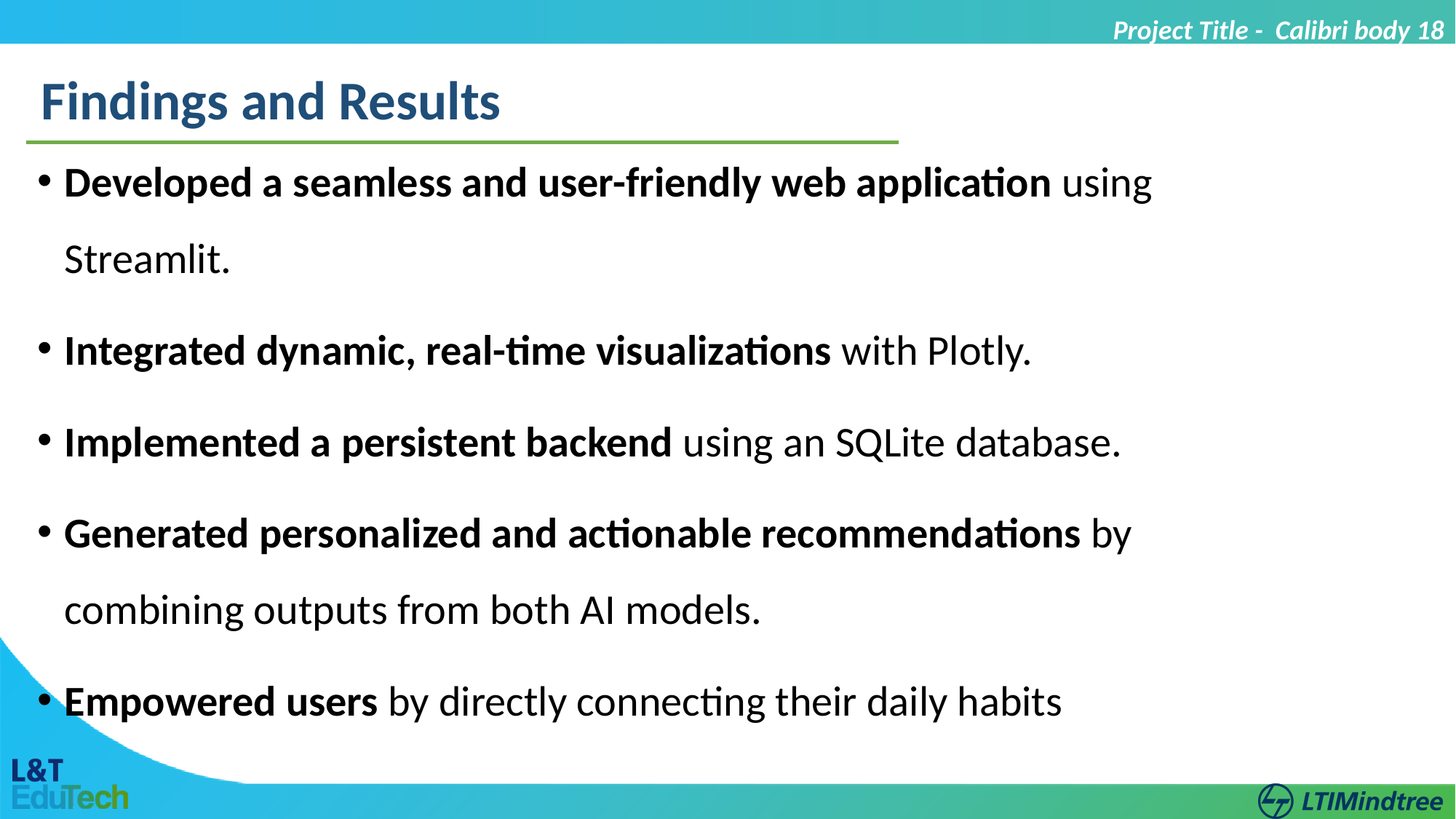

Project Title -  Calibri body 18

Findings and Results
Developed a seamless and user-friendly web application using Streamlit.
Integrated dynamic, real-time visualizations with Plotly.
Implemented a persistent backend using an SQLite database.
Generated personalized and actionable recommendations by combining outputs from both AI models.
Empowered users by directly connecting their daily habits